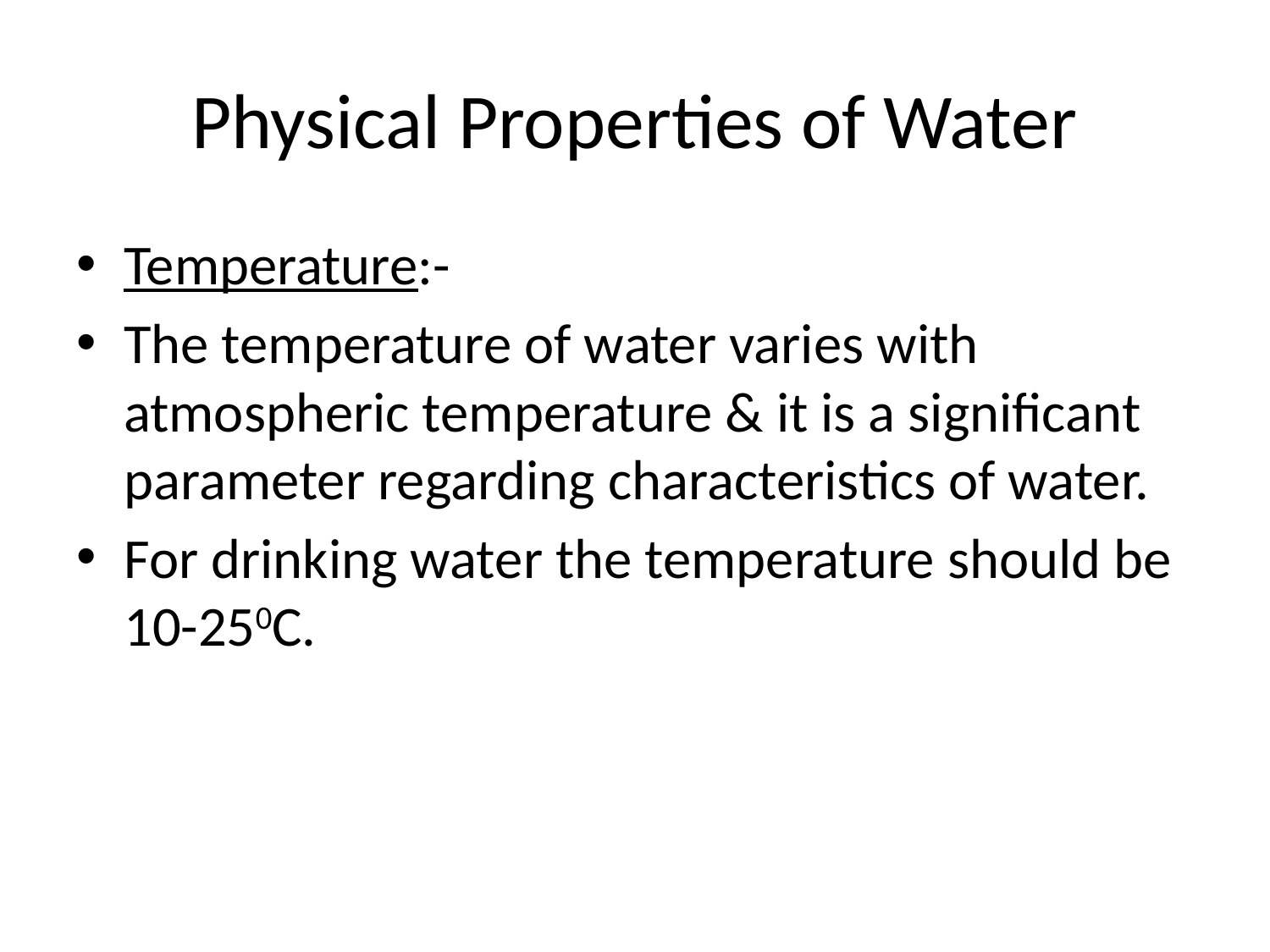

# Physical Properties of Water
Temperature:-
The temperature of water varies with atmospheric temperature & it is a significant parameter regarding characteristics of water.
For drinking water the temperature should be 10-250C.